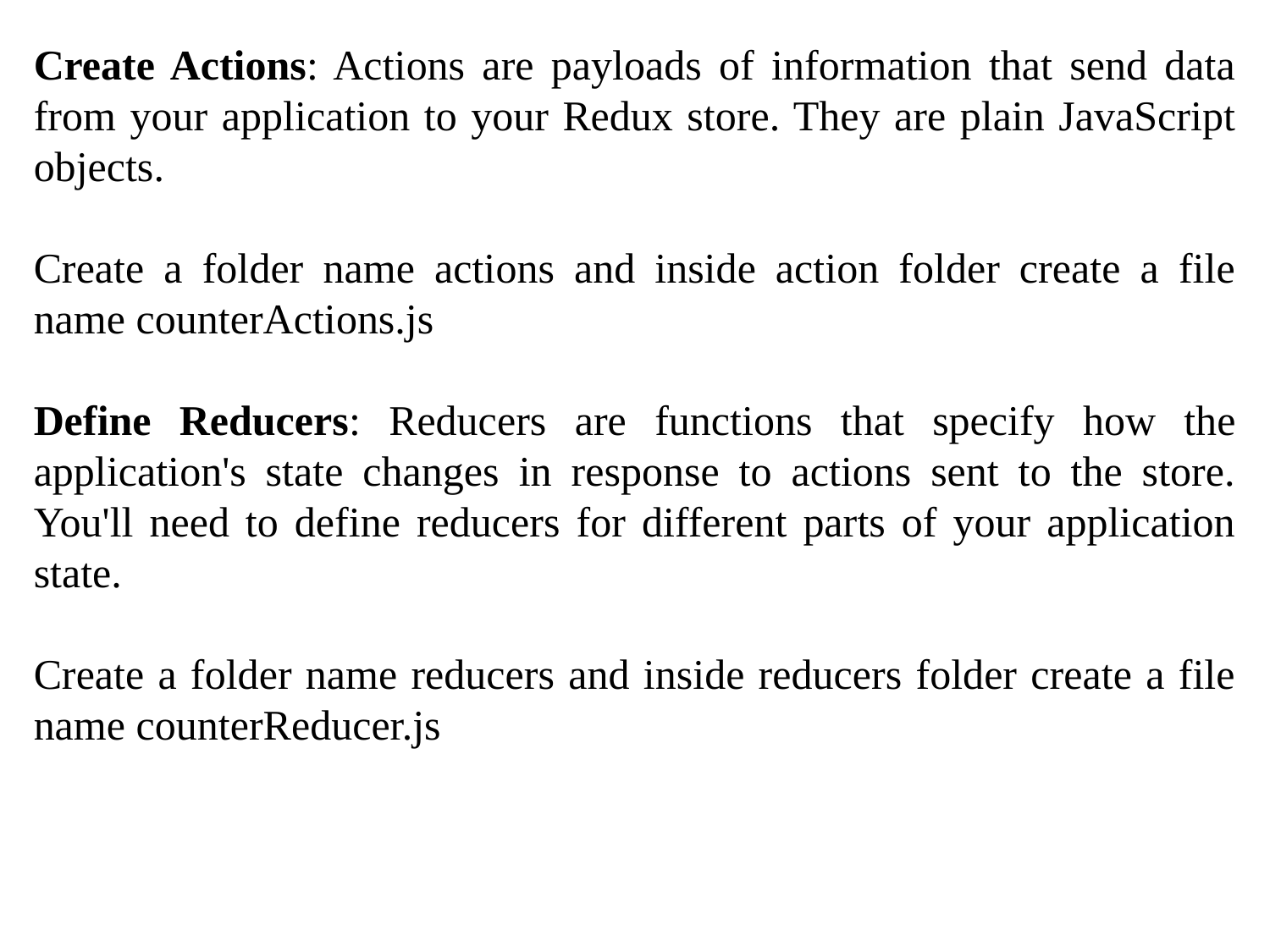

Create Actions: Actions are payloads of information that send data from your application to your Redux store. They are plain JavaScript objects.

Create a folder name actions and inside action folder create a file name counterActions.js

Define Reducers: Reducers are functions that specify how the application's state changes in response to actions sent to the store. You'll need to define reducers for different parts of your application state.

Create a folder name reducers and inside reducers folder create a file name counterReducer.js